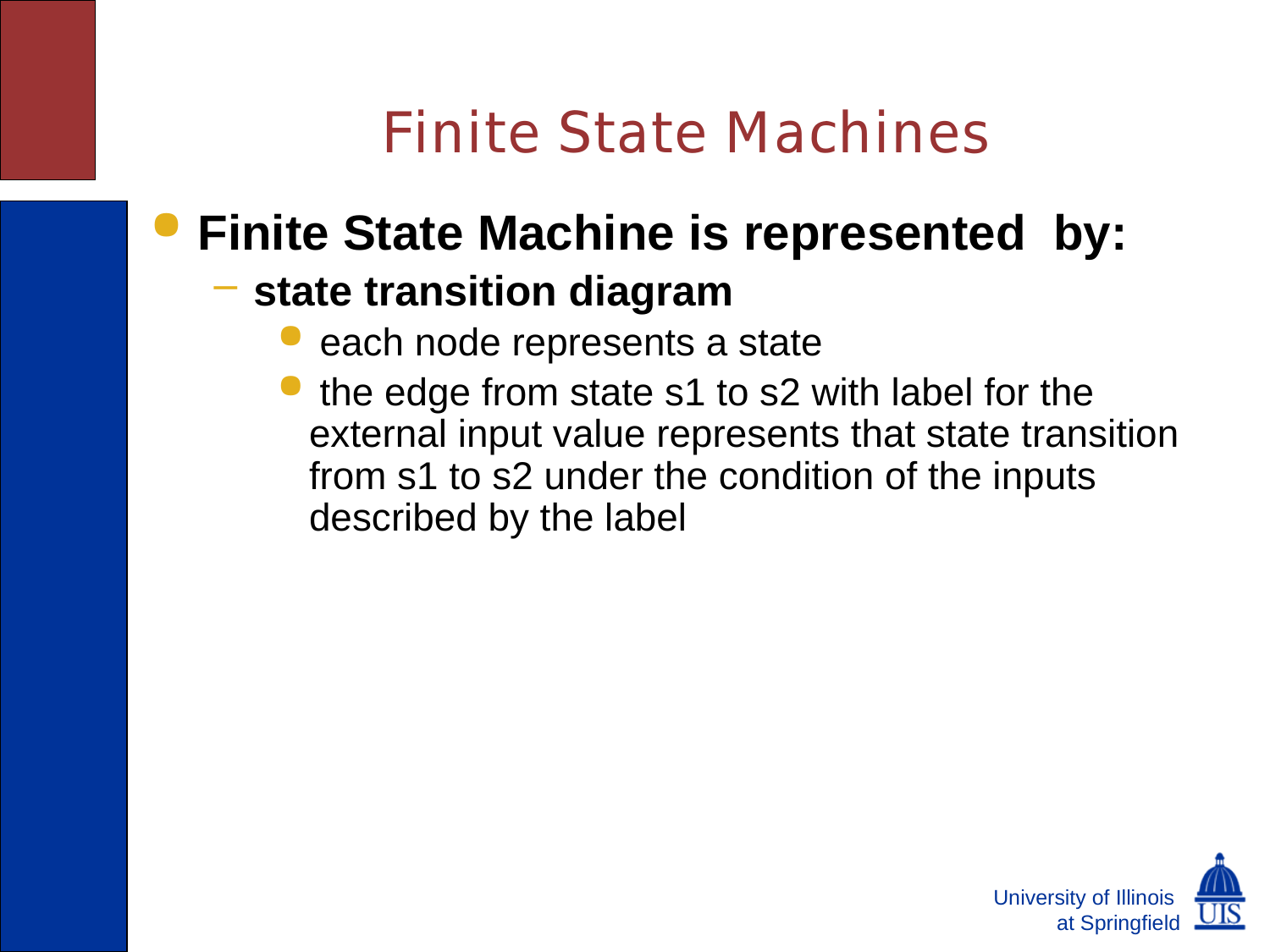

Finite State Machines
Finite State Machine is represented  by:
state transition diagram
 each node represents a state
 the edge from state s1 to s2 with label for the external input value represents that state transition from s1 to s2 under the condition of the inputs described by the label